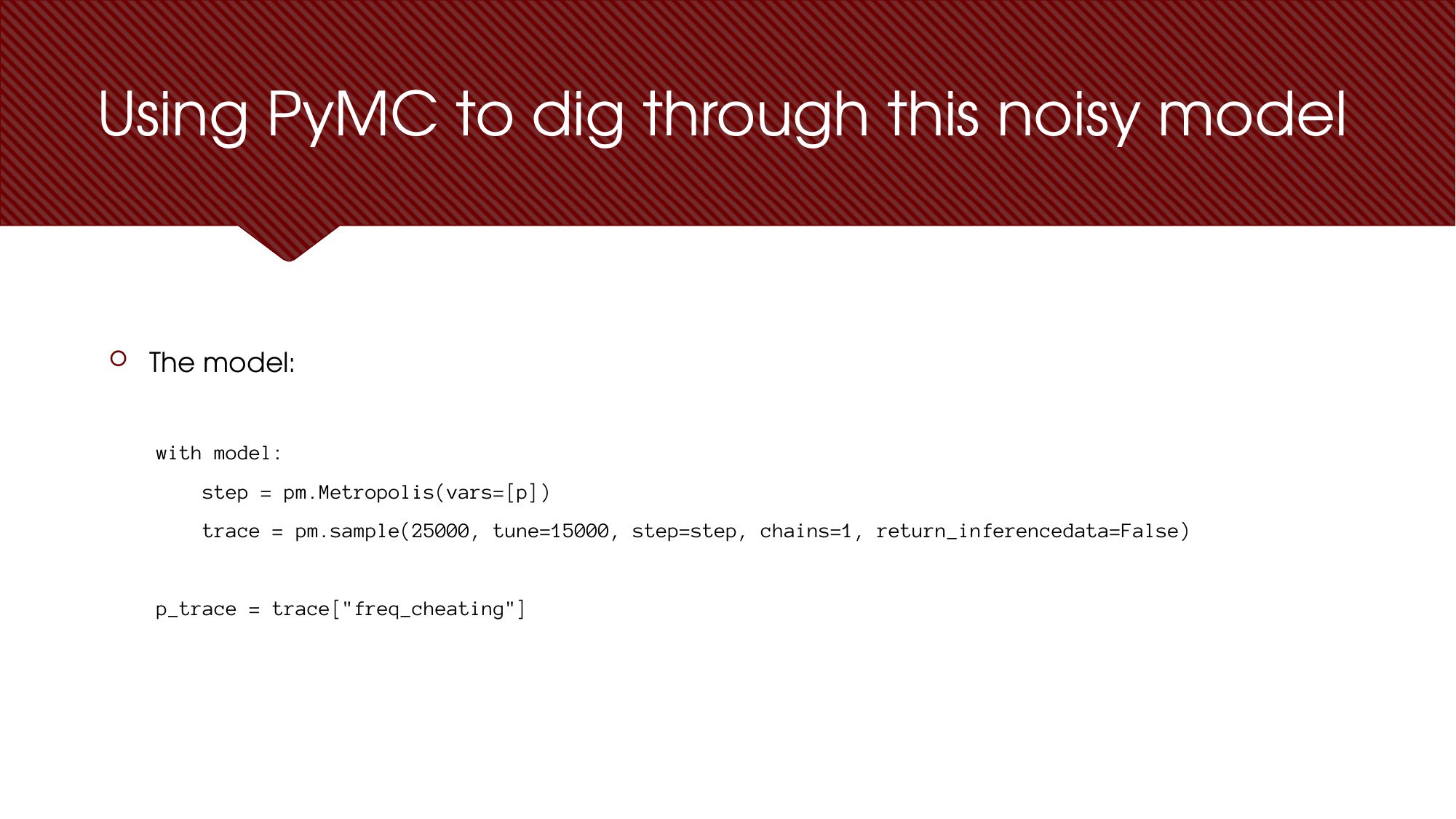

# Using PyMC to dig through this noisy model
The model:

with model:
    step = pm.Metropolis(vars=[p])
    trace = pm.sample(25000, tune=15000, step=step, chains=1, return_inferencedata=False)

p_trace = trace["freq_cheating"]